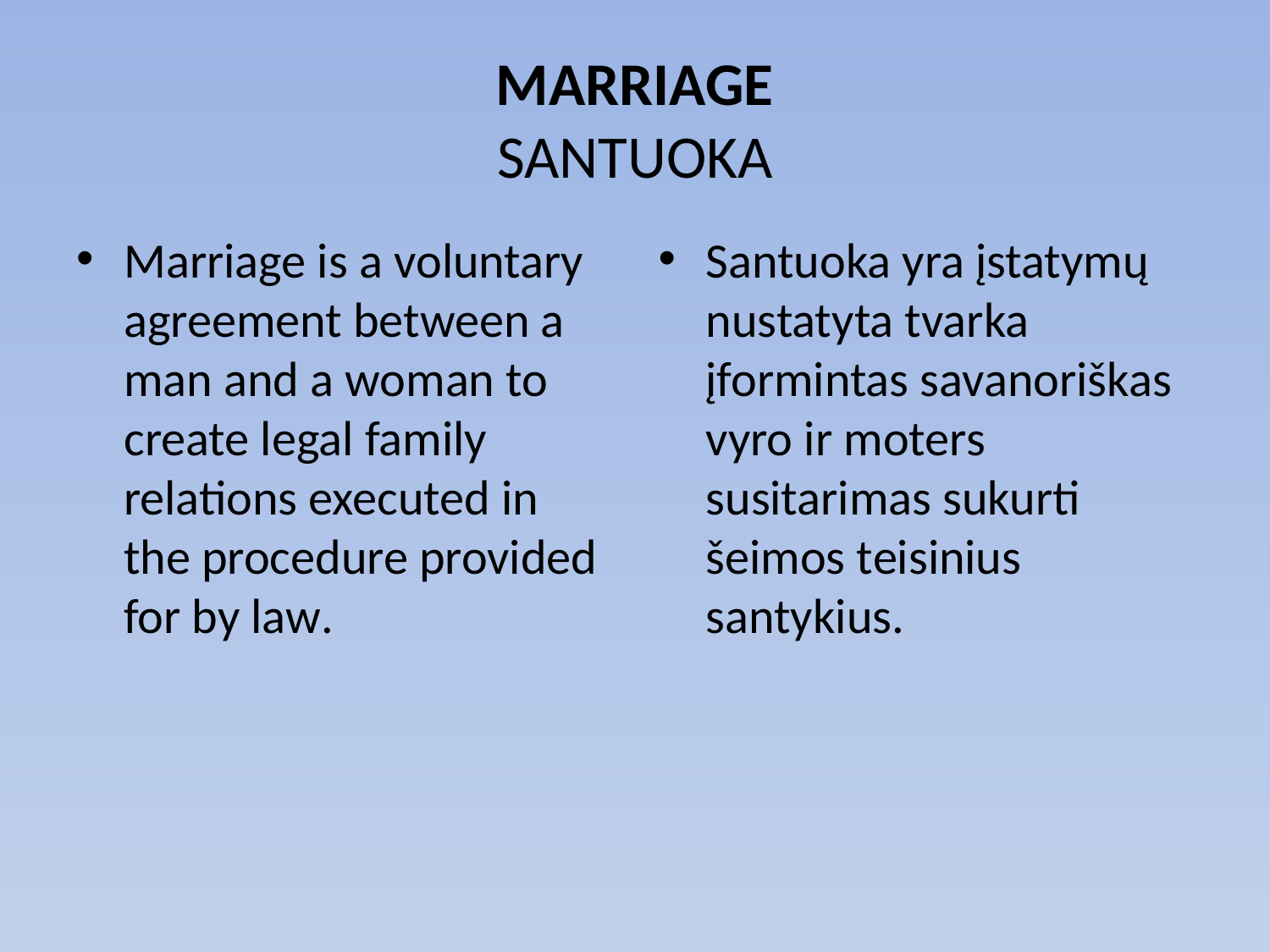

# MARRIAGE SANTUOKA
Marriage is a voluntary agreement between a man and a woman to create legal family relations executed in the procedure provided for by law.
Santuoka yra įstatymų nustatyta tvarka įformintas savanoriškas vyro ir moters susitarimas sukurti šeimos teisinius santykius.